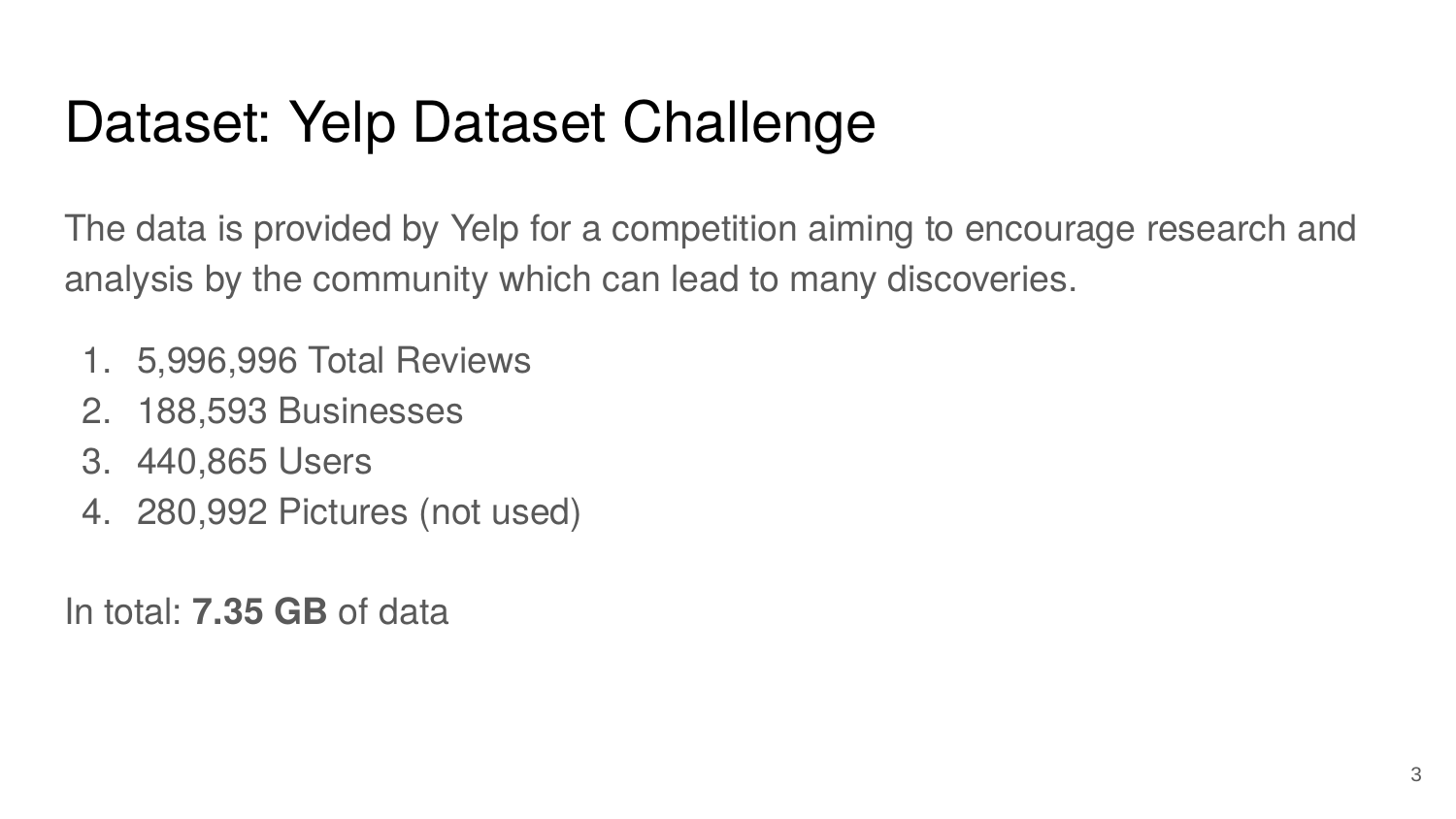

# Dataset: Yelp Dataset Challenge
The data is provided by Yelp for a competition aiming to encourage research and analysis by the community which can lead to many discoveries.
5,996,996 Total Reviews
188,593 Businesses
440,865 Users
280,992 Pictures (not used)

In total: 7.35 GB of data

3